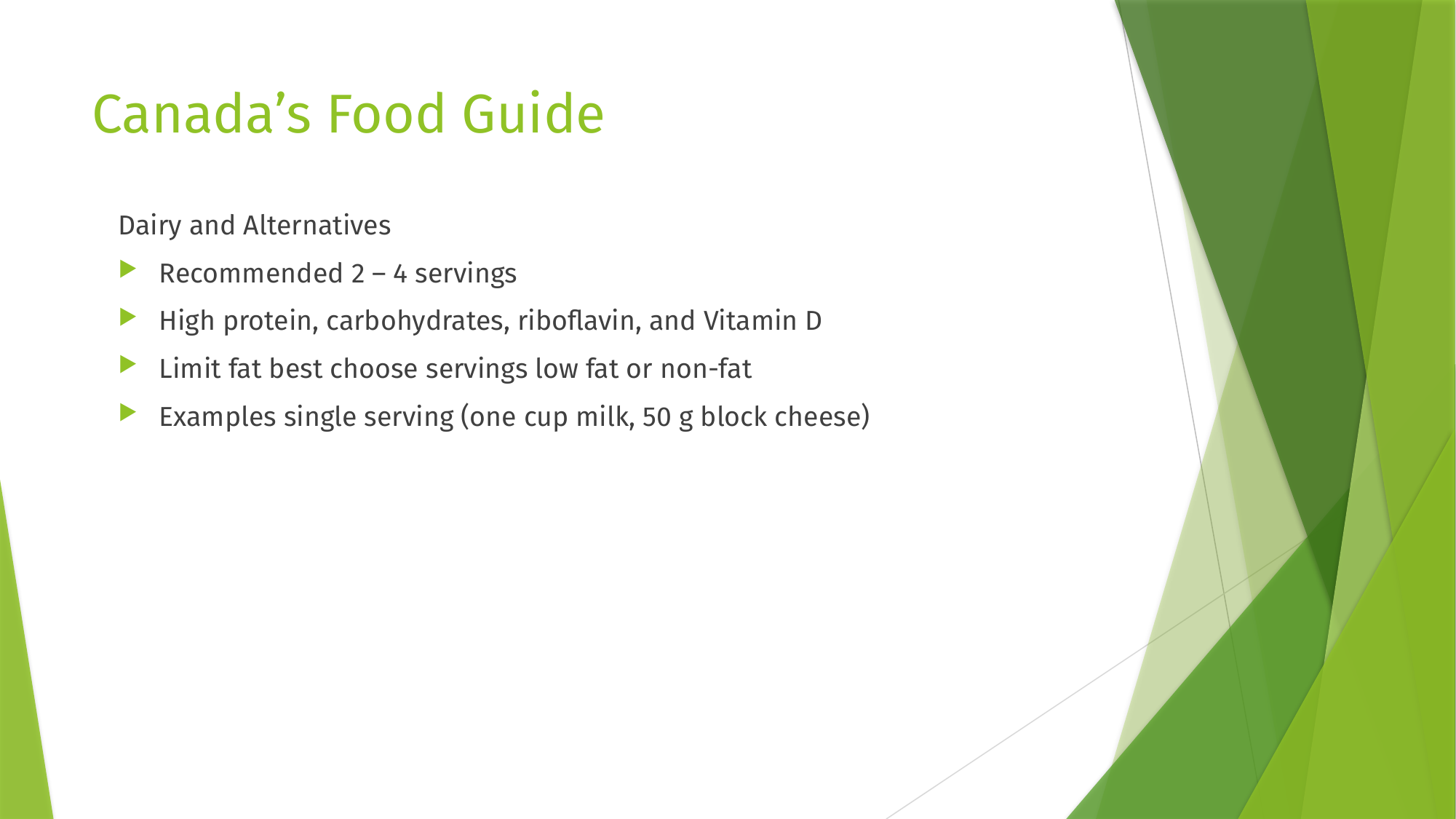

# Canada’s Food Guide
Dairy and Alternatives
Recommended 2 – 4 servings
High protein, carbohydrates, riboflavin, and Vitamin D
Limit fat best choose servings low fat or non-fat
Examples single serving (one cup milk, 50 g block cheese)